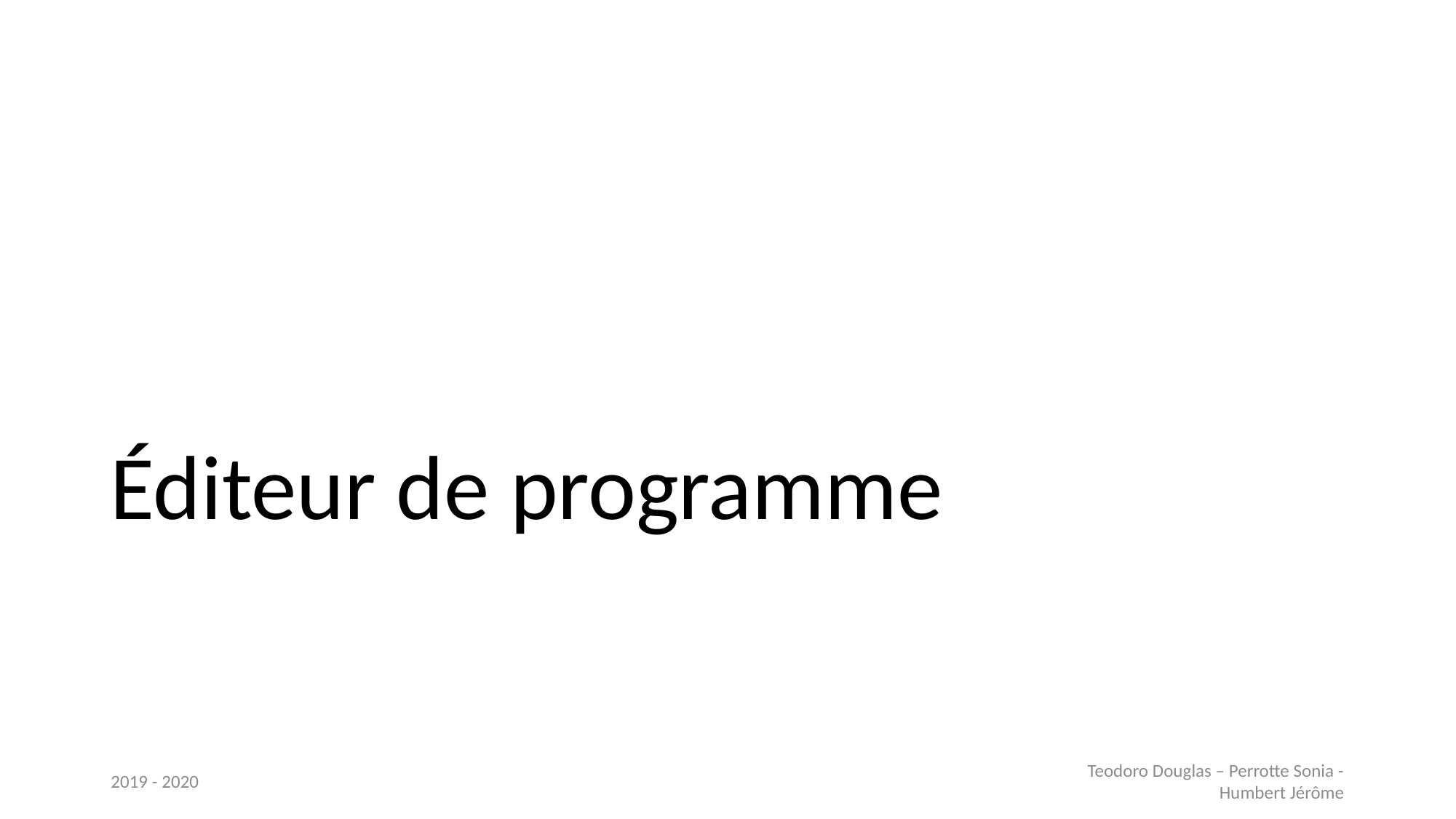

# Éditeur de programme

2019 - 2020
Teodoro Douglas – Perrotte Sonia - Humbert Jérôme